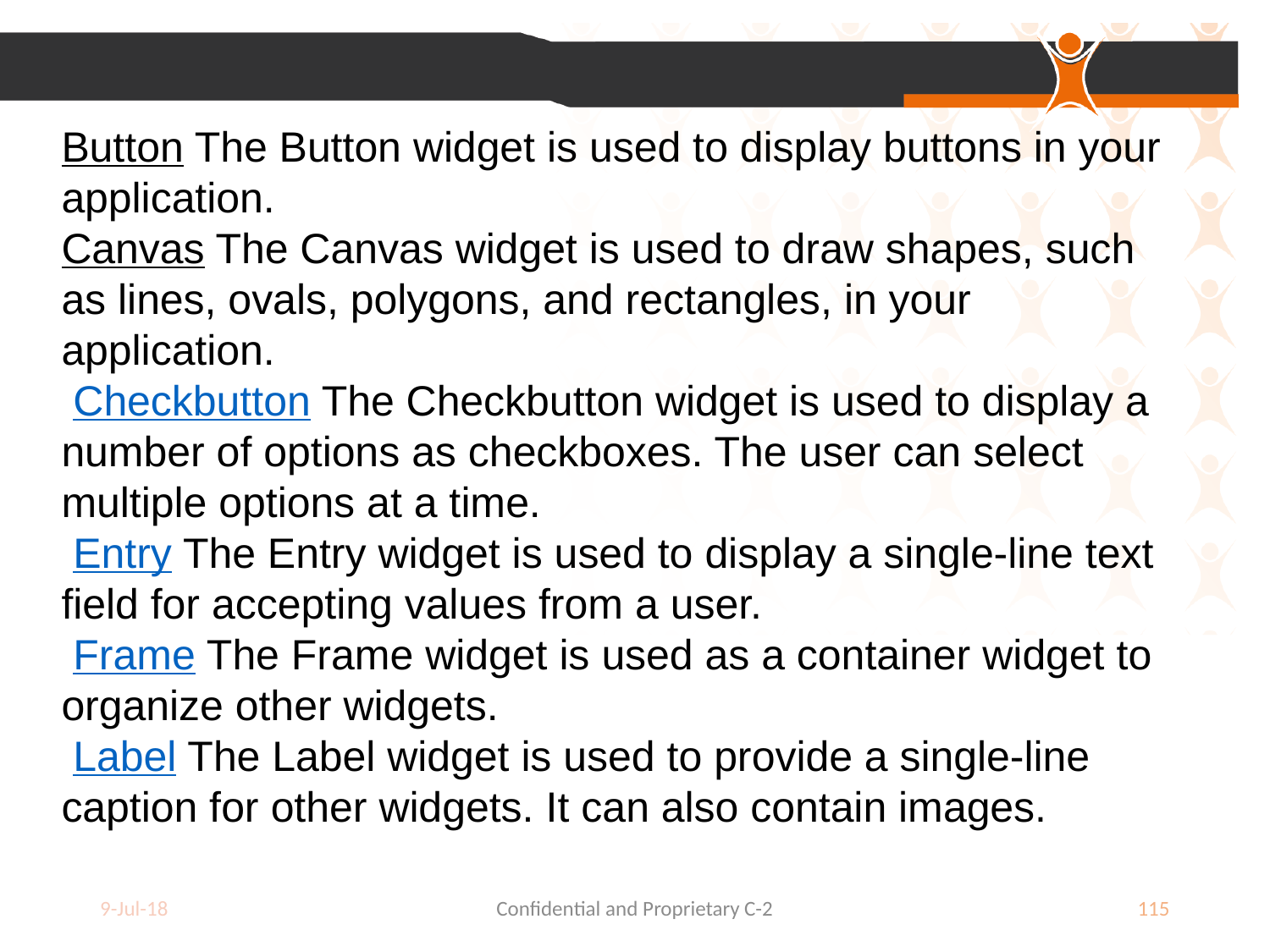

Button The Button widget is used to display buttons in your application.
Canvas The Canvas widget is used to draw shapes, such as lines, ovals, polygons, and rectangles, in your application.
 Checkbutton The Checkbutton widget is used to display a number of options as checkboxes. The user can select multiple options at a time.
 Entry The Entry widget is used to display a single-line text field for accepting values from a user.
 Frame The Frame widget is used as a container widget to organize other widgets.
 Label The Label widget is used to provide a single-line caption for other widgets. It can also contain images.
9-Jul-18
Confidential and Proprietary C-2
115